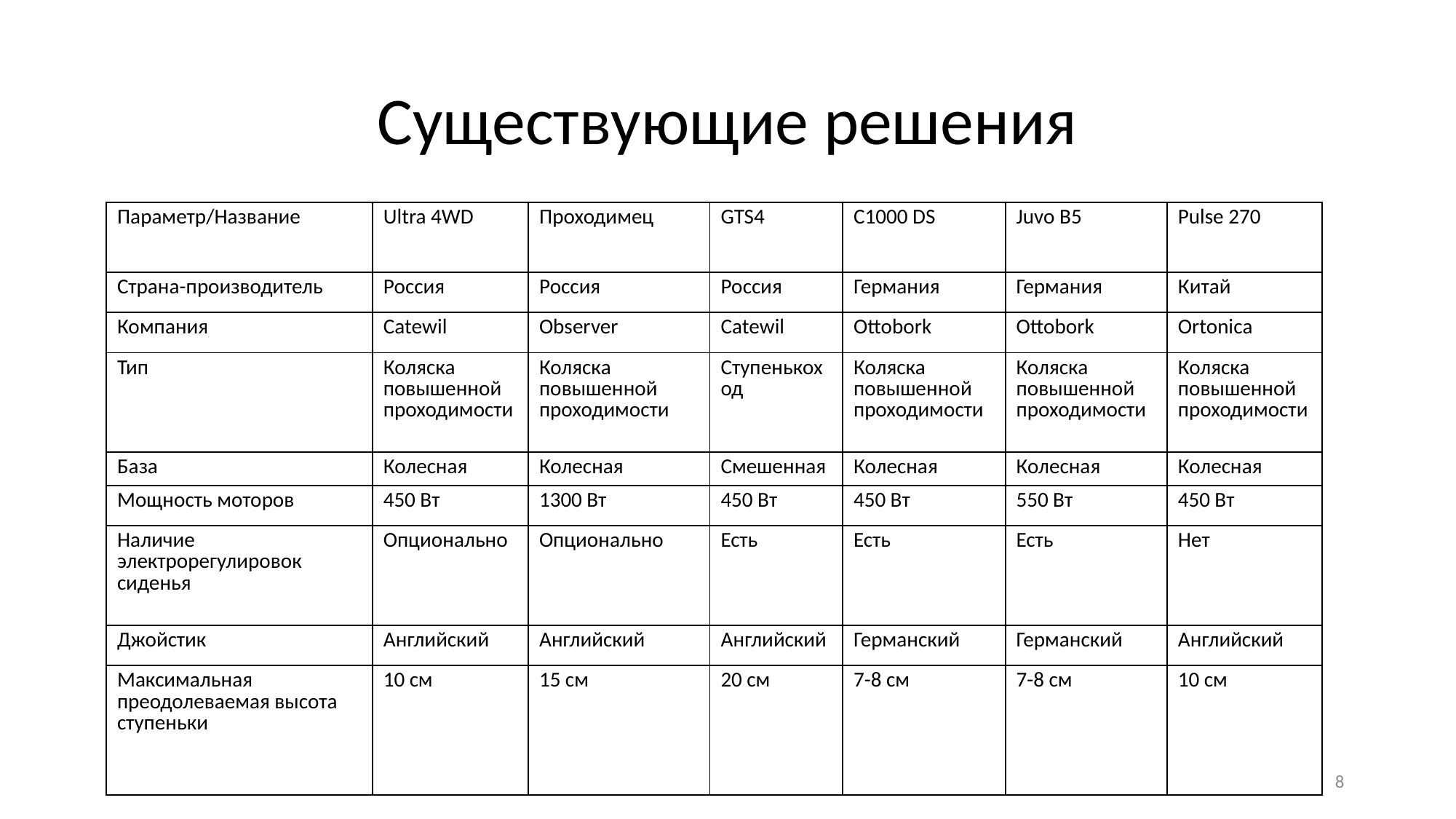

# Существующие решения
| Параметр/Название | Ultra 4WD | Проходимец | GTS4 | С1000 DS | Juvo B5 | Pulse 270 |
| --- | --- | --- | --- | --- | --- | --- |
| Страна-производитель | Россия | Россия | Россия | Германия | Германия | Китай |
| Компания | Catewil | Observer | Catewil | Ottobork | Ottobork | Ortonica |
| Тип | Коляска повышенной проходимости | Коляска повышенной проходимости | Ступенькоход | Коляска повышенной проходимости | Коляска повышенной проходимости | Коляска повышенной проходимости |
| База | Колесная | Колесная | Смешенная | Колесная | Колесная | Колесная |
| Мощность моторов | 450 Вт | 1300 Вт | 450 Вт | 450 Вт | 550 Вт | 450 Вт |
| Наличие электрорегулировок сиденья | Опционально | Опционально | Есть | Есть | Есть | Нет |
| Джойстик | Английский | Английский | Английский | Германский | Германский | Английский |
| Максимальная преодолеваемая высота ступеньки | 10 см | 15 см | 20 см | 7-8 см | 7-8 см | 10 см |
8